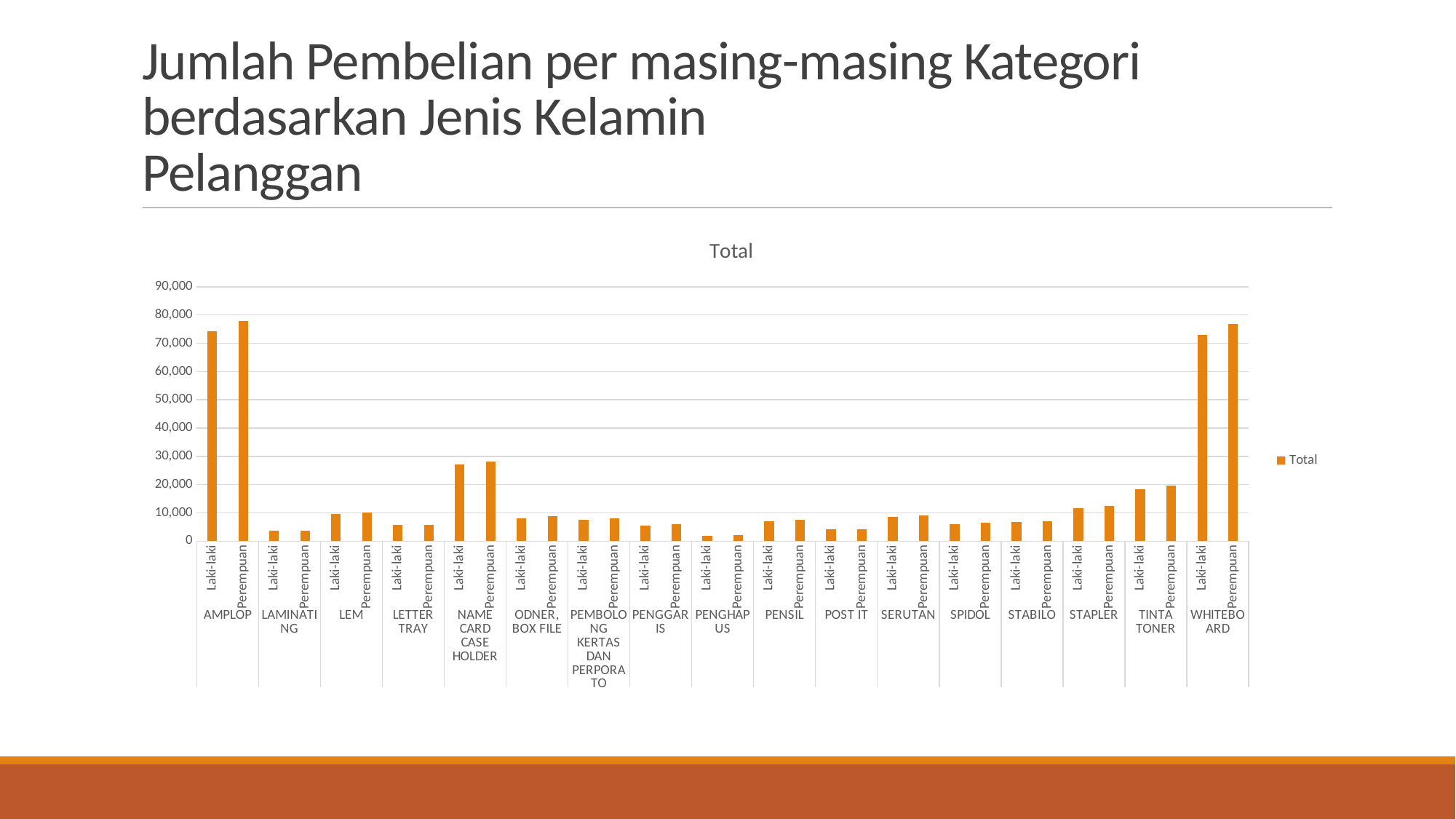

# Jumlah Pembelian per masing-masing Kategori berdasarkan Jenis Kelamin Pelanggan

### Chart:

| Category | Total |
|---|---|
| Laki-laki | 74311.0 |
| Perempuan | 77748.0 |
| Laki-laki | 3625.0 |
| Perempuan | 3688.0 |
| Laki-laki | 9574.0 |
| Perempuan | 10039.0 |
| Laki-laki | 5618.0 |
| Perempuan | 5831.0 |
| Laki-laki | 27065.0 |
| Perempuan | 28197.0 |
| Laki-laki | 8135.0 |
| Perempuan | 8697.0 |
| Laki-laki | 7630.0 |
| Perempuan | 7949.0 |
| Laki-laki | 5590.0 |
| Perempuan | 5901.0 |
| Laki-laki | 1918.0 |
| Perempuan | 2096.0 |
| Laki-laki | 7141.0 |
| Perempuan | 7627.0 |
| Laki-laki | 4124.0 |
| Perempuan | 4148.0 |
| Laki-laki | 8645.0 |
| Perempuan | 9129.0 |
| Laki-laki | 6058.0 |
| Perempuan | 6486.0 |
| Laki-laki | 6640.0 |
| Perempuan | 6964.0 |
| Laki-laki | 11678.0 |
| Perempuan | 12436.0 |
| Laki-laki | 18280.0 |
| Perempuan | 19521.0 |
| Laki-laki | 72932.0 |
| Perempuan | 76758.0 |